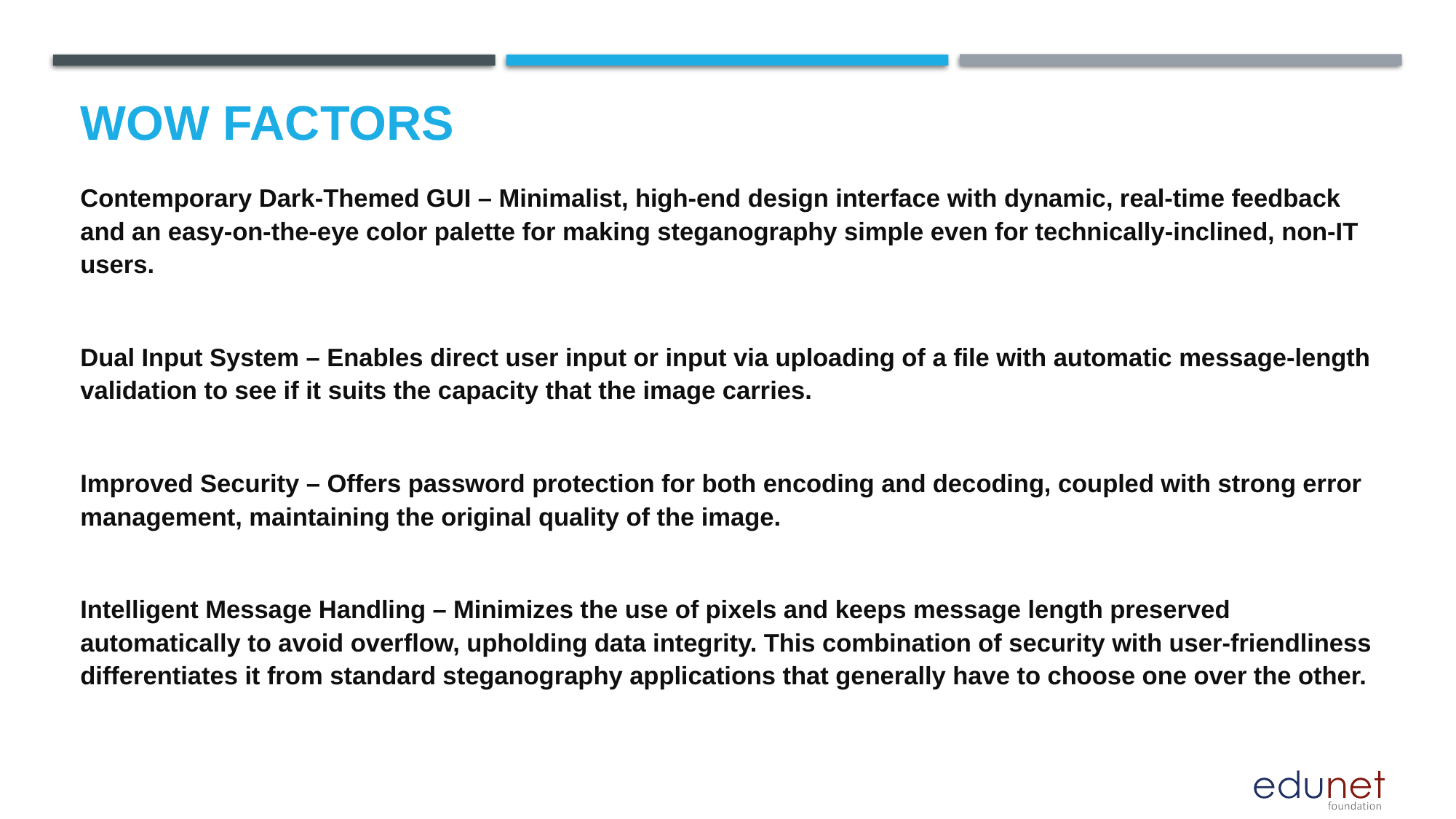

# Wow factors
Contemporary Dark-Themed GUI – Minimalist, high-end design interface with dynamic, real-time feedback and an easy-on-the-eye color palette for making steganography simple even for technically-inclined, non-IT users.

Dual Input System – Enables direct user input or input via uploading of a file with automatic message-length validation to see if it suits the capacity that the image carries.

Improved Security – Offers password protection for both encoding and decoding, coupled with strong error management, maintaining the original quality of the image.

Intelligent Message Handling – Minimizes the use of pixels and keeps message length preserved automatically to avoid overflow, upholding data integrity. This combination of security with user-friendliness differentiates it from standard steganography applications that generally have to choose one over the other.